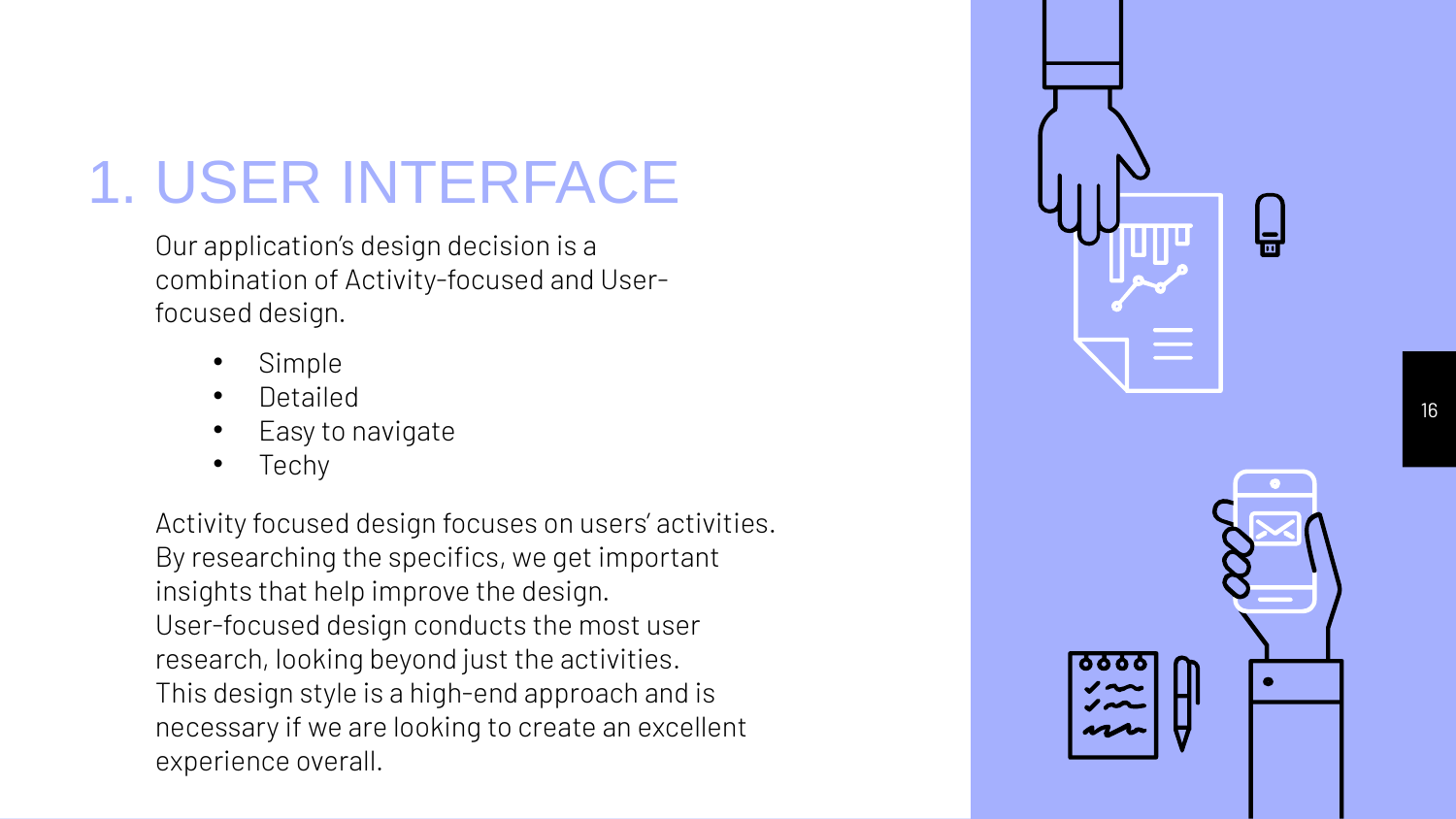

# 1. USER INTERFACE
Our application’s design decision is a combination of Activity-focused and User-focused design.
Simple
Detailed
Easy to navigate
Techy

16
Activity focused design focuses on users’ activities.
By researching the specifics, we get important insights that help improve the design.
User-focused design conducts the most user research, looking beyond just the activities.
This design style is a high-end approach and is necessary if we are looking to create an excellent experience overall.